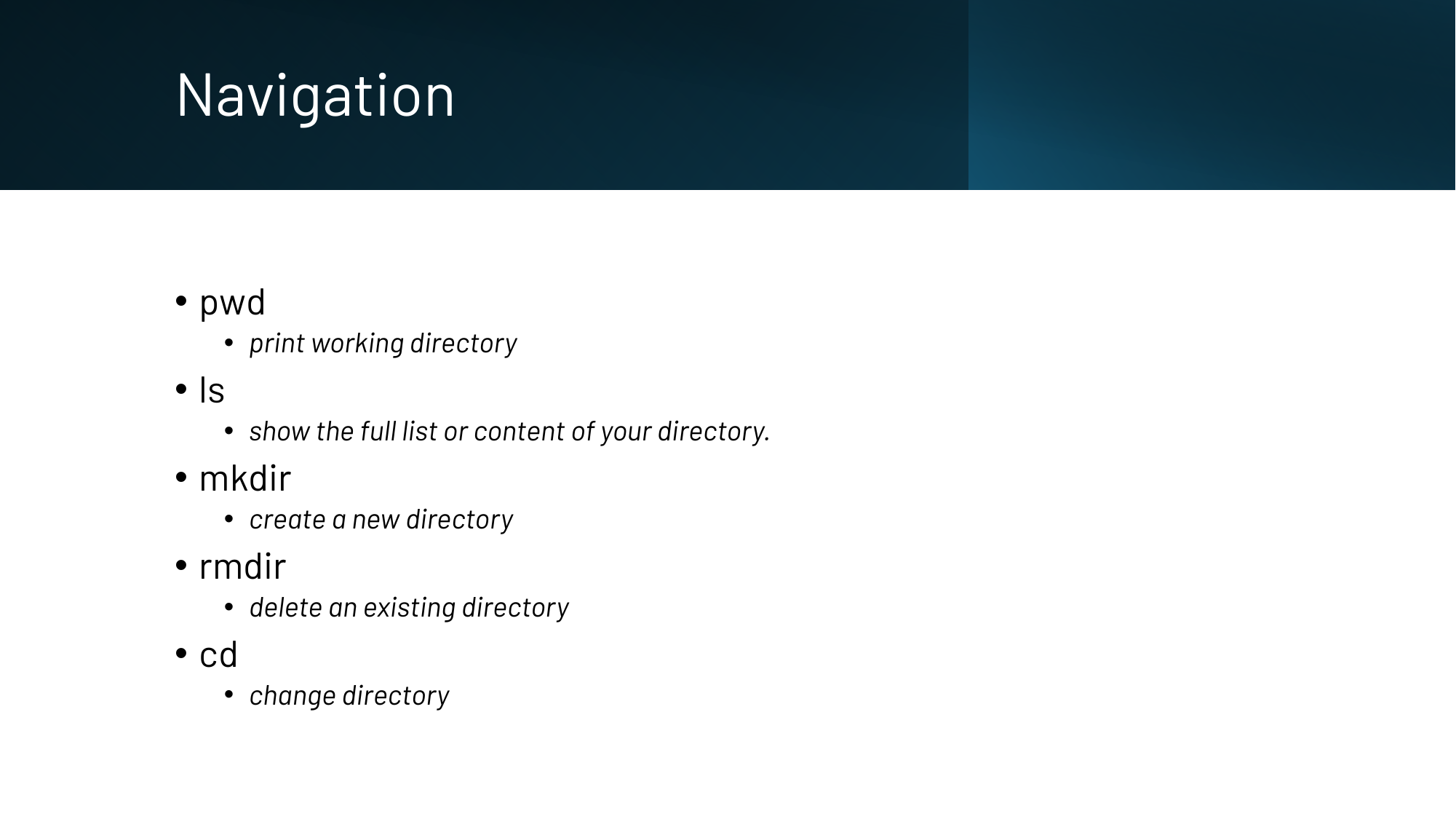

# Navigation
pwd
print working directory
ls
show the full list or content of your directory.
mkdir
create a new directory
rmdir
delete an existing directory
cd
change directory